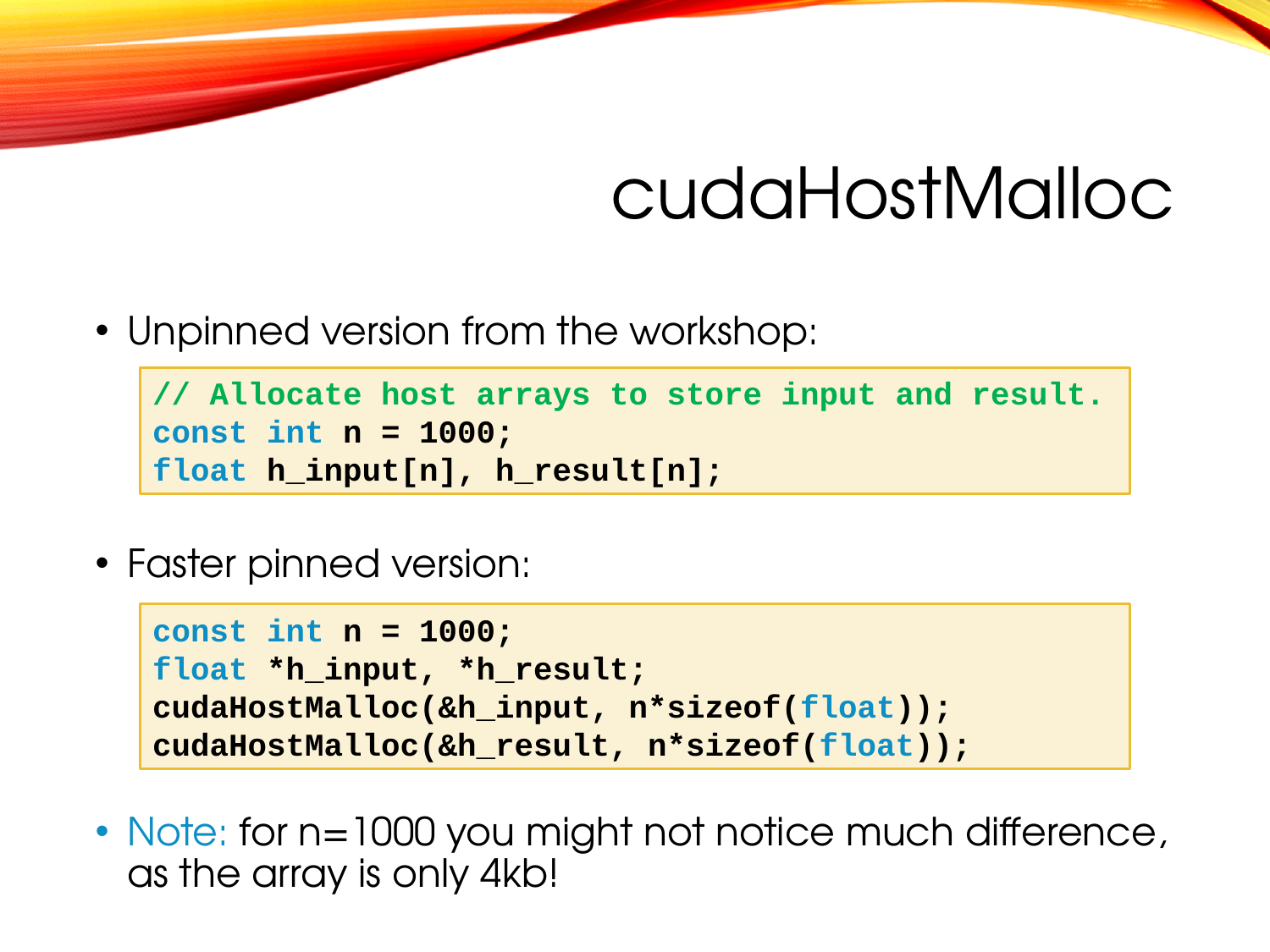

# cudaHostMalloc
Unpinned version from the workshop:
// Allocate host arrays to store input and result.
const int n = 1000;
float h_input[n], h_result[n];
Faster pinned version:
const int n = 1000;
float *h_input, *h_result;
cudaHostMalloc(&h_input, n*sizeof(float));
cudaHostMalloc(&h_result, n*sizeof(float));
Note: for n=1000 you might not notice much difference, as the array is only 4kb!